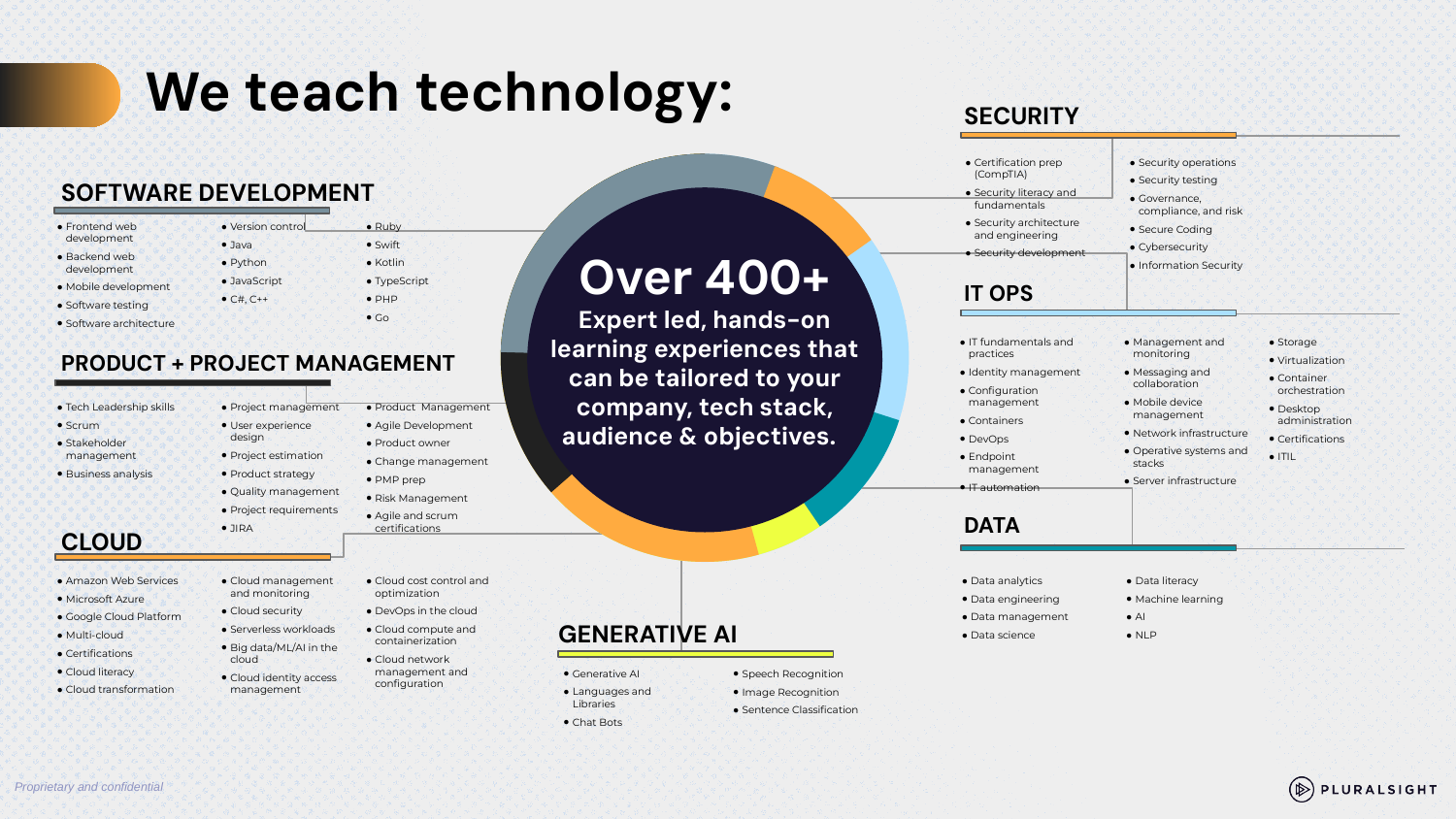

# We teach technology:

SECURITY

Certification prep (CompTIA)
Security literacy and fundamentals
Security architecture and engineering
Security development
Security operations
Security testing
Governance, compliance, and risk
Secure Coding
Cybersecurity
Information Security

SOFTWARE DEVELOPMENT

Over 400+
Expert led, hands-on learning experiences that can be tailored to your company, tech stack, audience & objectives.
Frontend web development
Backend web development
Mobile development
Software testing
Software architecture
Version control
Java
Python
JavaScript
C#, C++
Ruby
Swift
Kotlin
TypeScript
PHP
Go

IT OPS
22%

IT fundamentals and practices
Identity management
Configuration management
Containers
DevOps
Endpoint management
IT automation
Management and monitoring
Messaging and collaboration
Mobile device management
Network infrastructure
Operative systems and stacks
Server infrastructure
Storage
Virtualization
Container orchestration
Desktop administration
Certifications
ITIL
PRODUCT + PROJECT MANAGEMENT

Tech Leadership skills
Scrum
Stakeholder management
Business analysis
Project management
User experience design
Project estimation
Product strategy
Quality management
Project requirements
JIRA
Product  Management
Agile Development
Product owner
Change management
PMP prep
Risk Management
Agile and scrum certifications
DATA
CLOUD

Data analytics
Data engineering
Data management
Data science
Data literacy
Machine learning
AI
NLP
Amazon Web Services
Microsoft Azure
Google Cloud Platform
Multi-cloud
Certifications
Cloud literacy
Cloud transformation
Cloud management and monitoring
Cloud security
Serverless workloads
Big data/ML/AI in the cloud
Cloud identity access management
Cloud cost control and optimization
DevOps in the cloud
Cloud compute and containerization
Cloud network management and configuration
GENERATIVE AI

Generative AI
Languages and Libraries
Chat Bots
Speech Recognition
Image Recognition
Sentence Classification